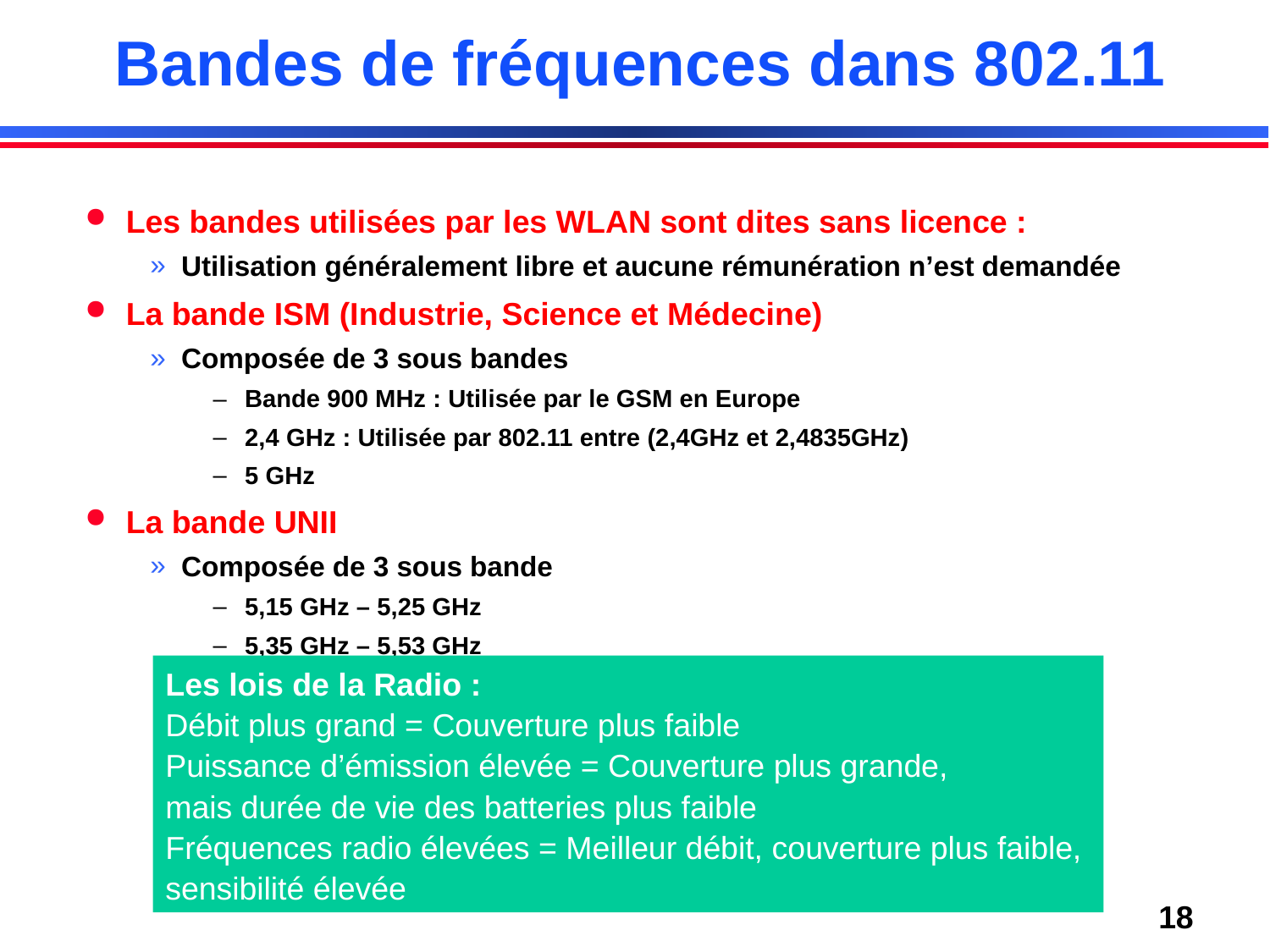

# Bandes de fréquences dans 802.11
Les bandes utilisées par les WLAN sont dites sans licence :
Utilisation généralement libre et aucune rémunération n’est demandée
La bande ISM (Industrie, Science et Médecine)
Composée de 3 sous bandes
Bande 900 MHz : Utilisée par le GSM en Europe
2,4 GHz : Utilisée par 802.11 entre (2,4GHz et 2,4835GHz)
5 GHz
La bande UNII
Composée de 3 sous bande
5,15 GHz – 5,25 GHz
5,35 GHz – 5,53 GHz
5,75 GHz – 5,85 GHz (Non disponible en France)
Les lois de la Radio :
Débit plus grand = Couverture plus faible
Puissance d’émission élevée = Couverture plus grande,
mais durée de vie des batteries plus faible
Fréquences radio élevées = Meilleur débit, couverture plus faible,
sensibilité élevée